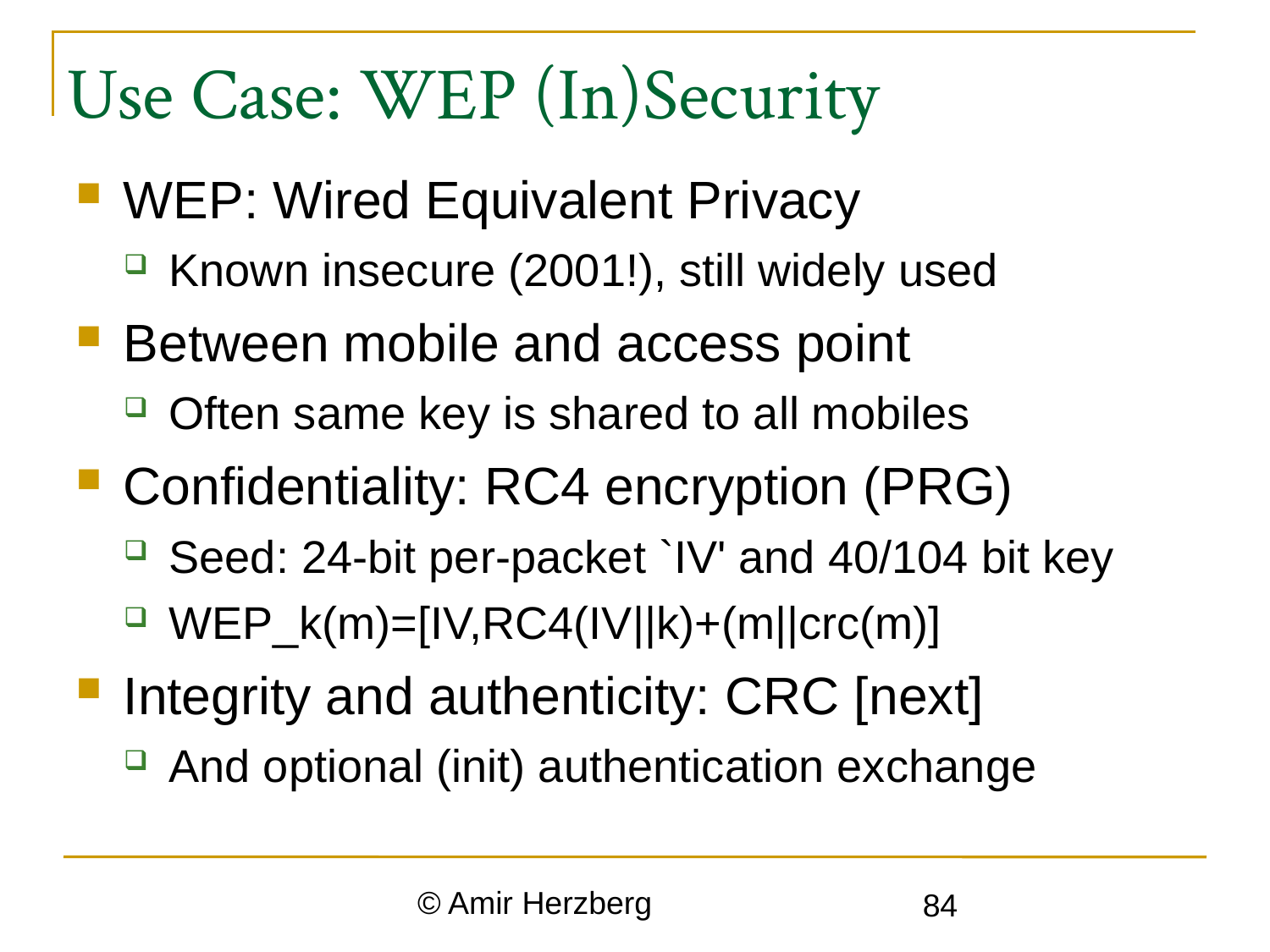

# Use Case: WEP (In)Security
WEP: Wired Equivalent Privacy
Known insecure (2001!), still widely used
Between mobile and access point
Often same key is shared to all mobiles
Confidentiality: RC4 encryption (PRG)
Seed: 24-bit per-packet `IV' and 40/104 bit key
WEP_k(m)=[IV,RC4(IV||k)+(m||crc(m)]
Integrity and authenticity: CRC [next]
And optional (init) authentication exchange
84
© Amir Herzberg